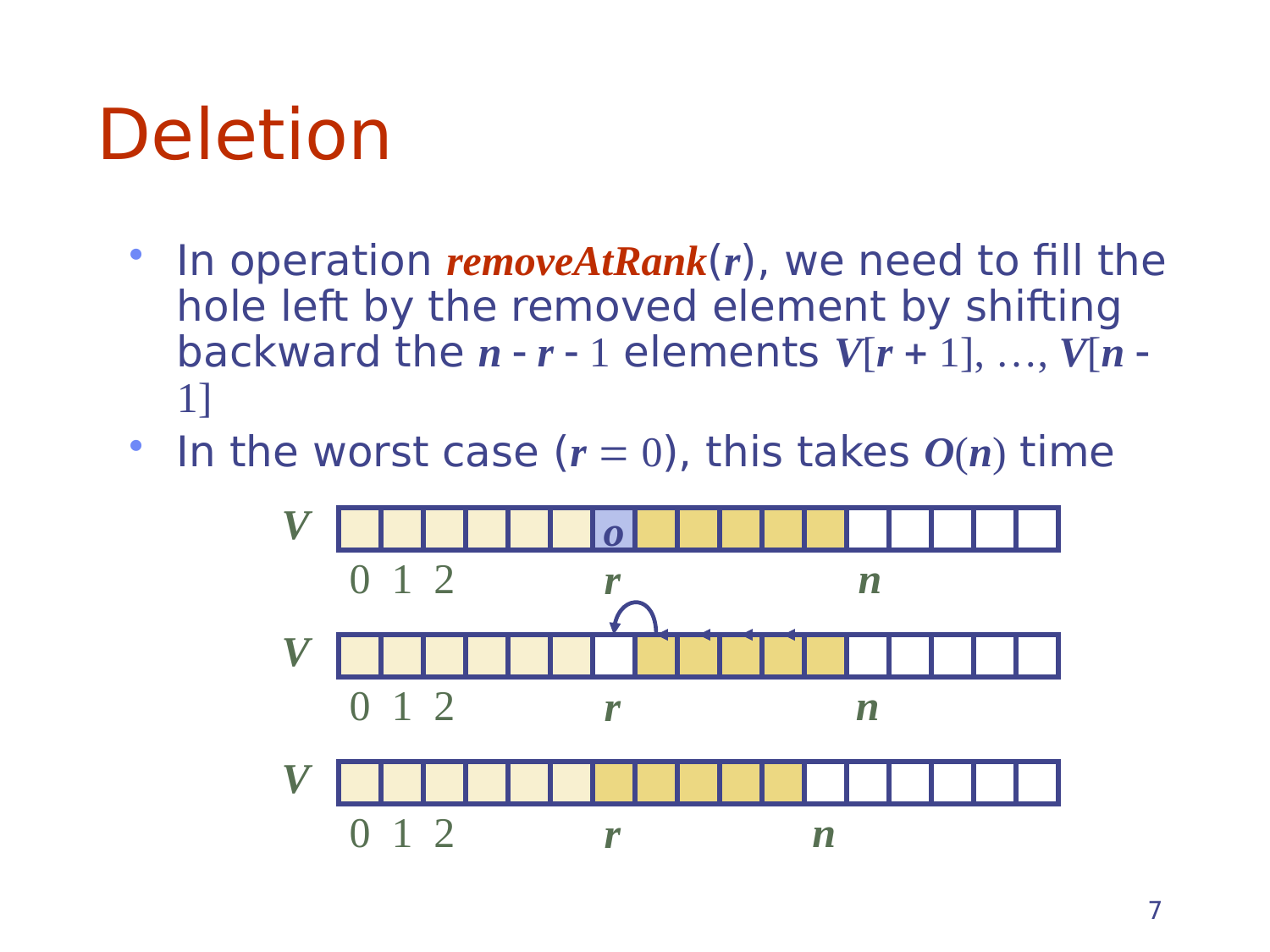

# Deletion
In operation removeAtRank(r), we need to fill the hole left by the removed element by shifting backward the n − r − 1 elements V[r + 1], …, V[n − 1]
In the worst case (r = 0), this takes O(n) time
V

o

0
1
2
n
r
V

0
1
2
n
r
V

0
1
2
n
r
7